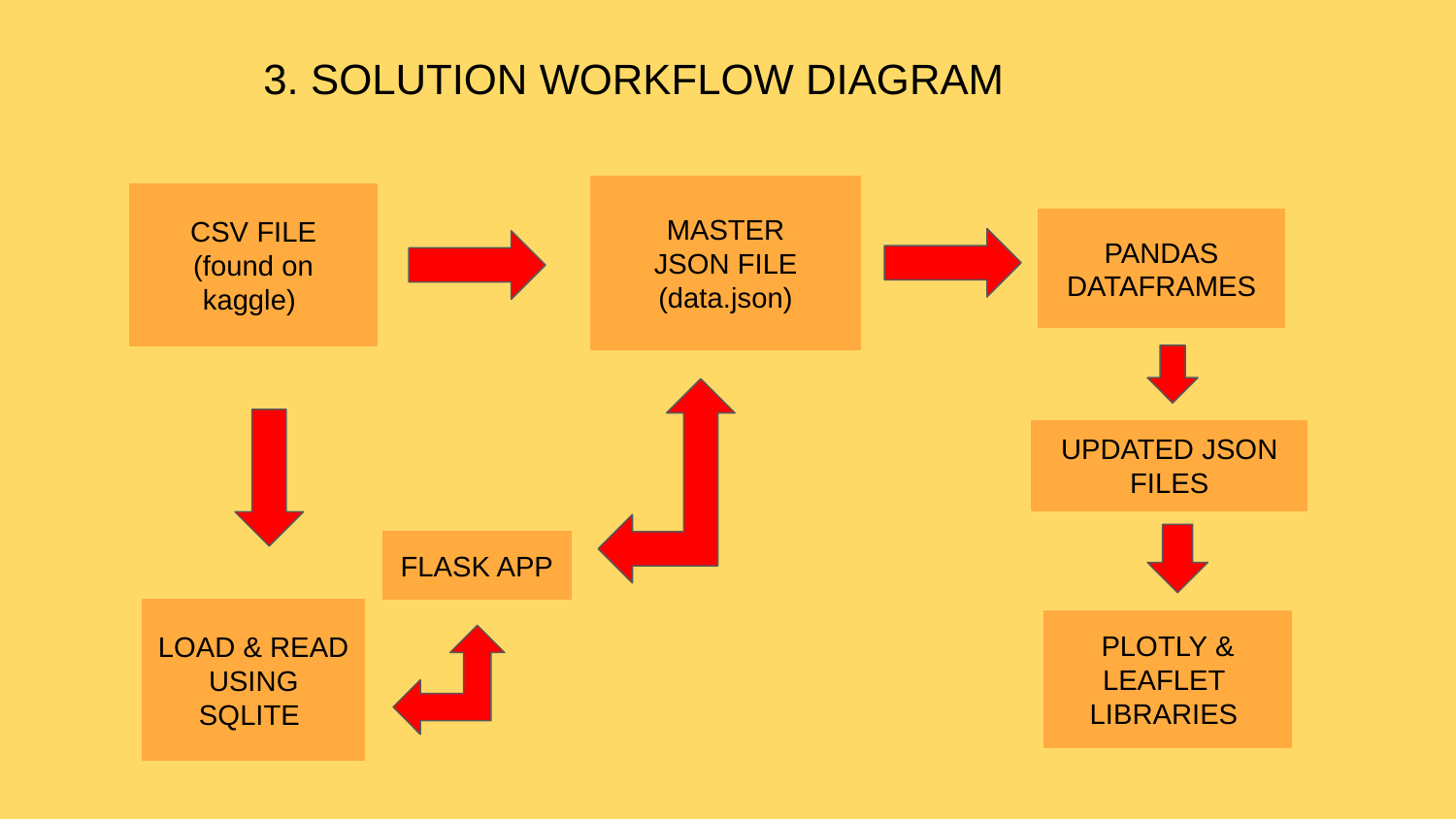

3. SOLUTION WORKFLOW DIAGRAM
MASTER
JSON FILE
(data.json)
CSV FILE
(found on kaggle)
PANDAS DATAFRAMES

UPDATED JSON FILES

FLASK APP
LOAD & READ USING
SQLITE
PLOTLY &
LEAFLET
LIBRARIES